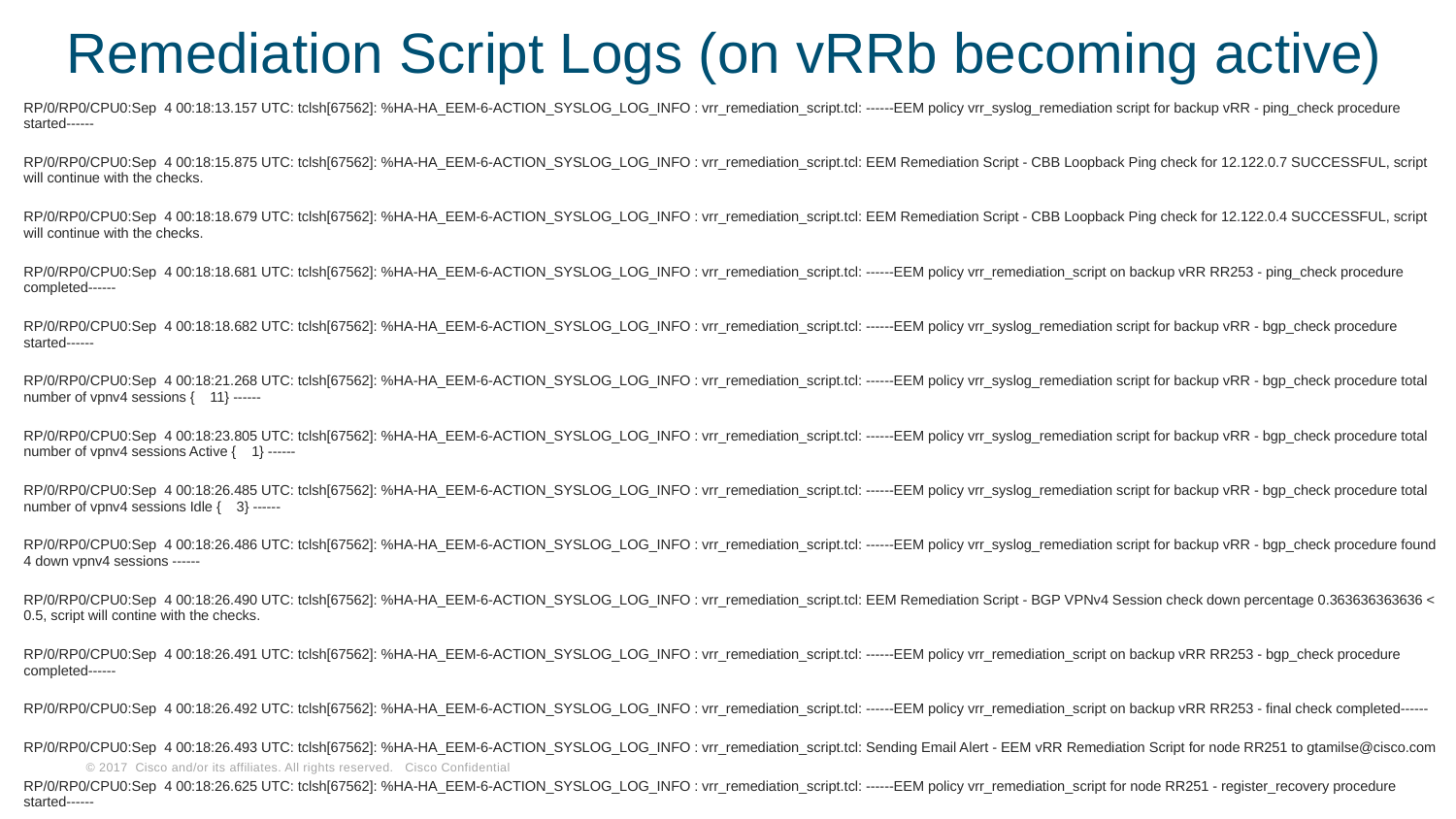

# Remediation Script Logs (on vRRb becoming active)
RP/0/RP0/CPU0:Sep  4 00:18:13.157 UTC: tclsh[67562]: %HA-HA_EEM-6-ACTION_SYSLOG_LOG_INFO : vrr_remediation_script.tcl: ------EEM policy vrr_syslog_remediation script for backup vRR - ping_check procedure started------
RP/0/RP0/CPU0:Sep  4 00:18:15.875 UTC: tclsh[67562]: %HA-HA_EEM-6-ACTION_SYSLOG_LOG_INFO : vrr_remediation_script.tcl: EEM Remediation Script - CBB Loopback Ping check for 12.122.0.7 SUCCESSFUL, script will continue with the checks.
RP/0/RP0/CPU0:Sep  4 00:18:18.679 UTC: tclsh[67562]: %HA-HA_EEM-6-ACTION_SYSLOG_LOG_INFO : vrr_remediation_script.tcl: EEM Remediation Script - CBB Loopback Ping check for 12.122.0.4 SUCCESSFUL, script will continue with the checks.
RP/0/RP0/CPU0:Sep  4 00:18:18.681 UTC: tclsh[67562]: %HA-HA_EEM-6-ACTION_SYSLOG_LOG_INFO : vrr_remediation_script.tcl: ------EEM policy vrr_remediation_script on backup vRR RR253 - ping_check procedure completed------
RP/0/RP0/CPU0:Sep  4 00:18:18.682 UTC: tclsh[67562]: %HA-HA_EEM-6-ACTION_SYSLOG_LOG_INFO : vrr_remediation_script.tcl: ------EEM policy vrr_syslog_remediation script for backup vRR - bgp_check procedure started------
RP/0/RP0/CPU0:Sep  4 00:18:21.268 UTC: tclsh[67562]: %HA-HA_EEM-6-ACTION_SYSLOG_LOG_INFO : vrr_remediation_script.tcl: ------EEM policy vrr_syslog_remediation script for backup vRR - bgp_check procedure total number of vpnv4 sessions {    11} ------
RP/0/RP0/CPU0:Sep  4 00:18:23.805 UTC: tclsh[67562]: %HA-HA_EEM-6-ACTION_SYSLOG_LOG_INFO : vrr_remediation_script.tcl: ------EEM policy vrr_syslog_remediation script for backup vRR - bgp_check procedure total number of vpnv4 sessions Active {    1} ------
RP/0/RP0/CPU0:Sep  4 00:18:26.485 UTC: tclsh[67562]: %HA-HA_EEM-6-ACTION_SYSLOG_LOG_INFO : vrr_remediation_script.tcl: ------EEM policy vrr_syslog_remediation script for backup vRR - bgp_check procedure total number of vpnv4 sessions Idle {    3} ------
RP/0/RP0/CPU0:Sep  4 00:18:26.486 UTC: tclsh[67562]: %HA-HA_EEM-6-ACTION_SYSLOG_LOG_INFO : vrr_remediation_script.tcl: ------EEM policy vrr_syslog_remediation script for backup vRR - bgp_check procedure found 4 down vpnv4 sessions ------
RP/0/RP0/CPU0:Sep  4 00:18:26.490 UTC: tclsh[67562]: %HA-HA_EEM-6-ACTION_SYSLOG_LOG_INFO : vrr_remediation_script.tcl: EEM Remediation Script - BGP VPNv4 Session check down percentage 0.363636363636 < 0.5, script will contine with the checks.
RP/0/RP0/CPU0:Sep  4 00:18:26.491 UTC: tclsh[67562]: %HA-HA_EEM-6-ACTION_SYSLOG_LOG_INFO : vrr_remediation_script.tcl: ------EEM policy vrr_remediation_script on backup vRR RR253 - bgp_check procedure completed------
RP/0/RP0/CPU0:Sep  4 00:18:26.492 UTC: tclsh[67562]: %HA-HA_EEM-6-ACTION_SYSLOG_LOG_INFO : vrr_remediation_script.tcl: ------EEM policy vrr_remediation_script on backup vRR RR253 - final check completed------
RP/0/RP0/CPU0:Sep  4 00:18:26.493 UTC: tclsh[67562]: %HA-HA_EEM-6-ACTION_SYSLOG_LOG_INFO : vrr_remediation_script.tcl: Sending Email Alert - EEM vRR Remediation Script for node RR251 to gtamilse@cisco.com
RP/0/RP0/CPU0:Sep  4 00:18:26.625 UTC: tclsh[67562]: %HA-HA_EEM-6-ACTION_SYSLOG_LOG_INFO : vrr_remediation_script.tcl: ------EEM policy vrr_remediation_script for node RR251 - register_recovery procedure started------
RP/0/RP0/CPU0:Sep  4 00:18:31.319 UTC: eem_policy_dir[326]: %HA-HA_EM-6-FMPD_POLICY_REG_SUCC : fh_reg_unreg_policy: Policy 'vrr_recovery_script.tcl' registered successfully, by user eem-user, with persist time 3600 and type 2
RP/0/RP0/CPU0:Sep  4 00:18:32.428 UTC: config[68092]: %MGBL-CONFIG-6-DB_COMMIT : Configuration committed by user 'eem-user'. Use 'show configuration commit changes 1000000889' to view the changes.
RP/0/RP0/CPU0:Sep  4 00:18:32.810 UTC: config[68092]: %MGBL-SYS-5-CONFIG_I : Configured from console by console on vty103 (0.0.0.0)
RP/0/RP0/CPU0:Sep  4 00:18:33.289 UTC: tclsh[67562]: %HA-HA_EEM-6-ACTION_SYSLOG_LOG_INFO : vrr_remediation_script.tcl: ------EEM policy vrr_remediation_script on backup vRR RR253 - register_recovery procedure completed successfully------
RP/0/RP0/CPU0:Sep  4 00:18:33.290 UTC: tclsh[67562]: %HA-HA_EEM-6-ACTION_SYSLOG_LOG_INFO : vrr_remediation_script.tcl: ------EEM policy vrr_remediation_script for node RR251 completed!!------